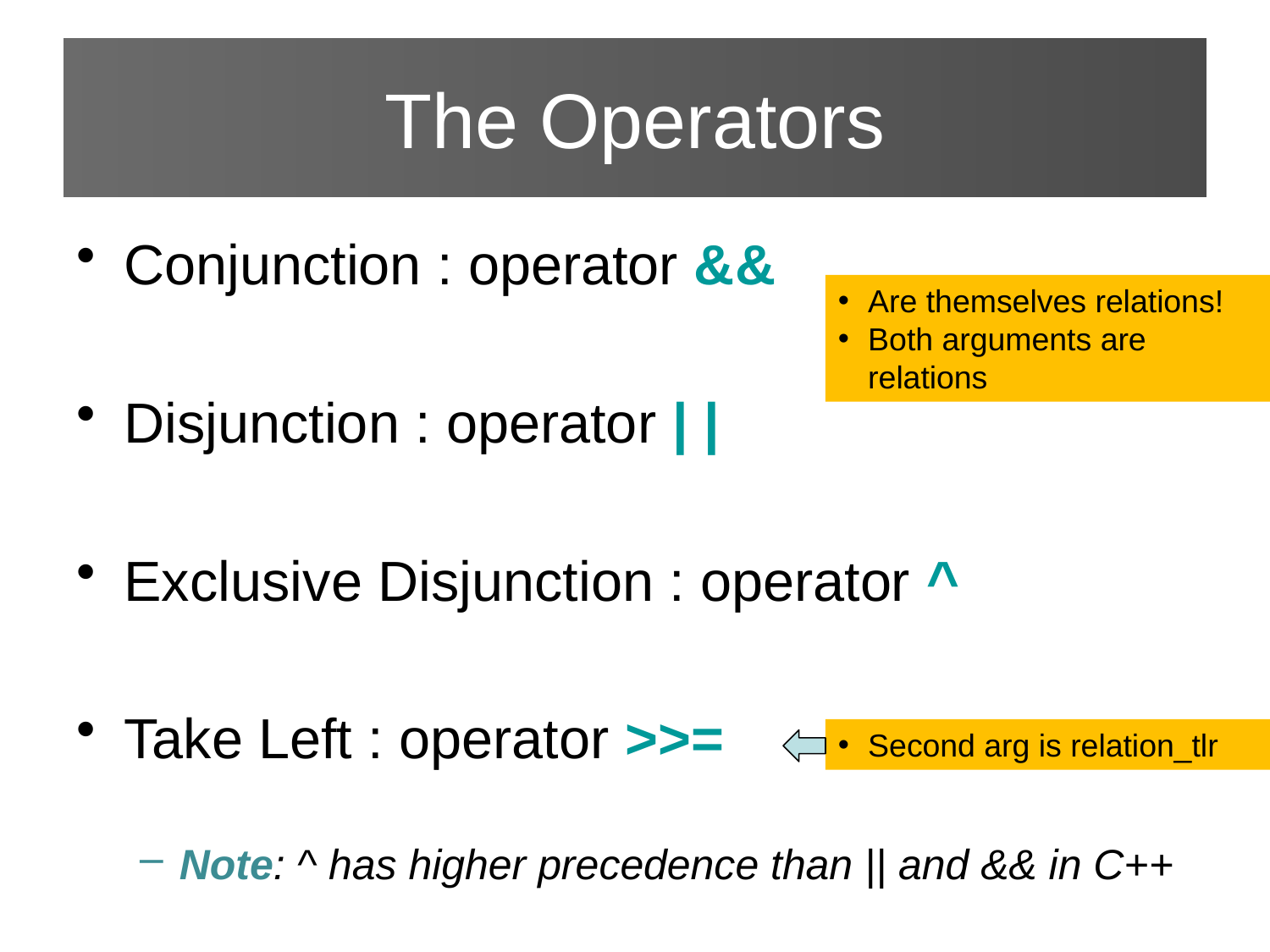

# The Operators
Conjunction : operator &&

Disjunction : operator | |

Exclusive Disjunction : operator ^

Take Left : operator >>=

Note: ^ has higher precedence than || and && in C++
Are themselves relations!
Both arguments are relations
Second arg is relation_tlr